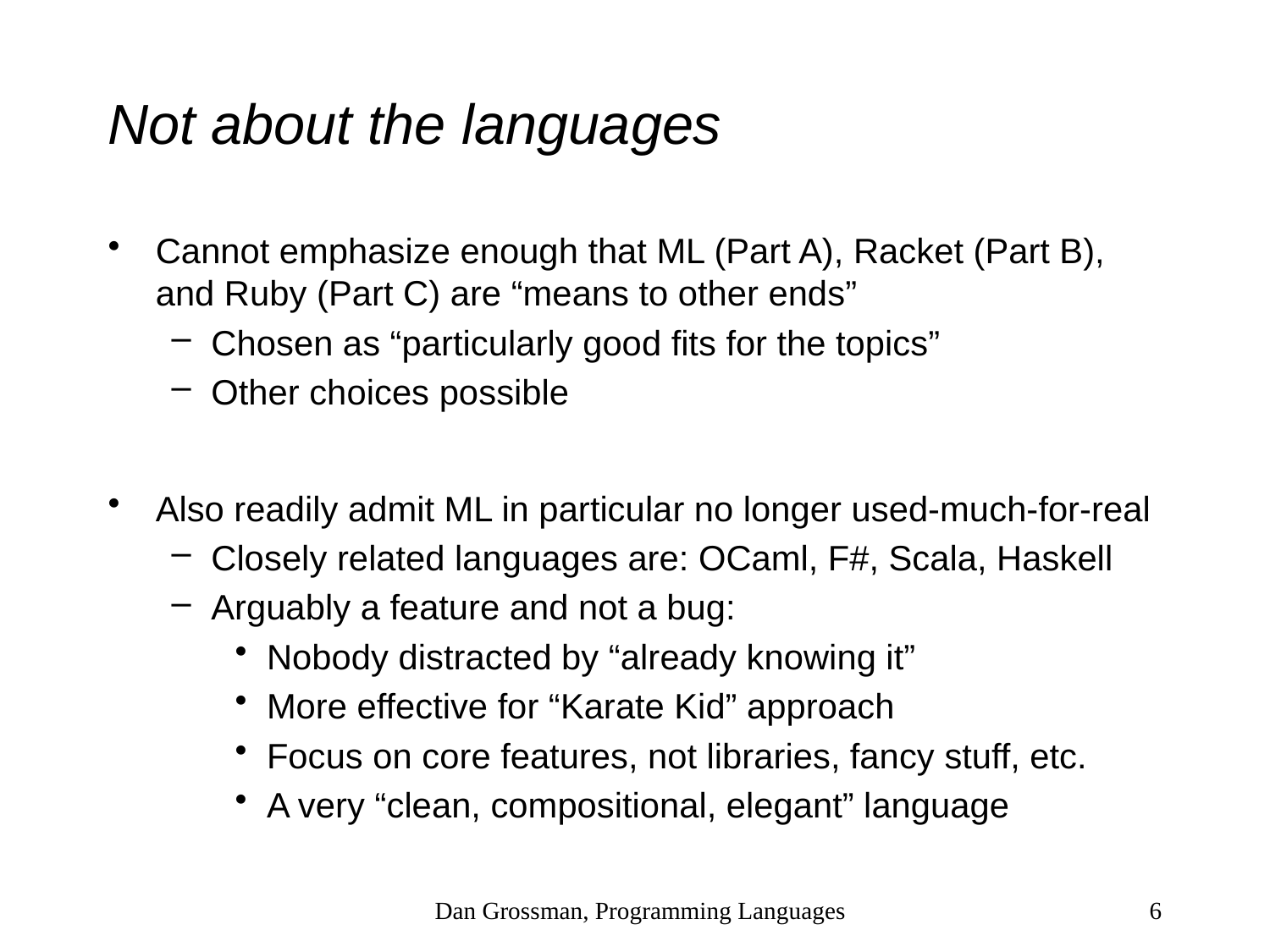

# Not about the languages
Cannot emphasize enough that ML (Part A), Racket (Part B), and Ruby (Part C) are “means to other ends”
Chosen as “particularly good fits for the topics”
Other choices possible

Also readily admit ML in particular no longer used-much-for-real
Closely related languages are: OCaml, F#, Scala, Haskell
Arguably a feature and not a bug:
Nobody distracted by “already knowing it”
More effective for “Karate Kid” approach
Focus on core features, not libraries, fancy stuff, etc.
A very “clean, compositional, elegant” language

Dan Grossman, Programming Languages
6